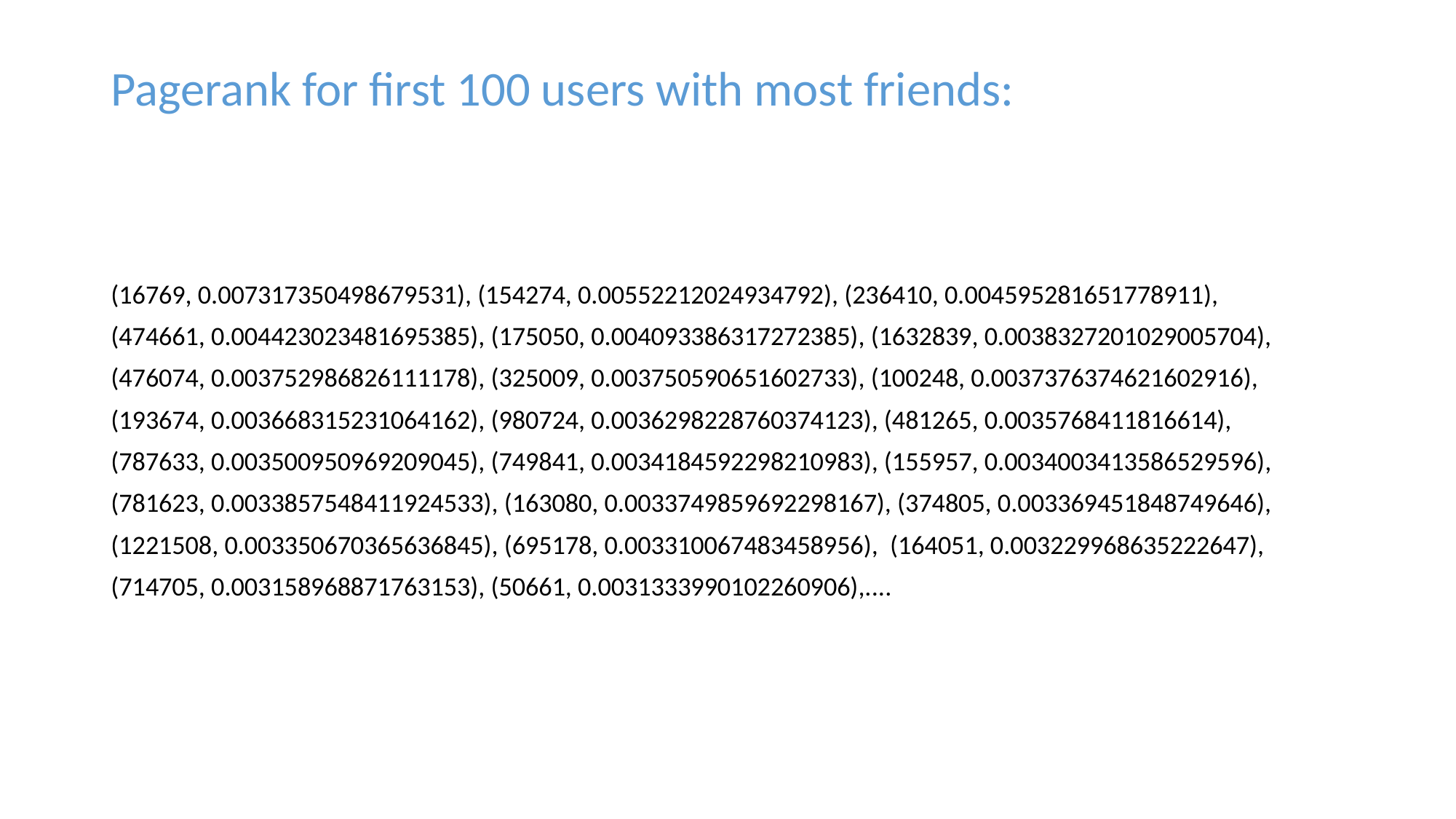

# Pagerank for first 100 users with most friends:

(16769, 0.007317350498679531), (154274, 0.00552212024934792), (236410, 0.004595281651778911),
(474661, 0.004423023481695385), (175050, 0.004093386317272385), (1632839, 0.0038327201029005704),
(476074, 0.003752986826111178), (325009, 0.003750590651602733), (100248, 0.0037376374621602916),
(193674, 0.003668315231064162), (980724, 0.0036298228760374123), (481265, 0.0035768411816614),
(787633, 0.003500950969209045), (749841, 0.0034184592298210983), (155957, 0.0034003413586529596),
(781623, 0.0033857548411924533), (163080, 0.0033749859692298167), (374805, 0.003369451848749646),
(1221508, 0.003350670365636845), (695178, 0.003310067483458956),  (164051, 0.003229968635222647),
(714705, 0.003158968871763153), (50661, 0.0031333990102260906),....